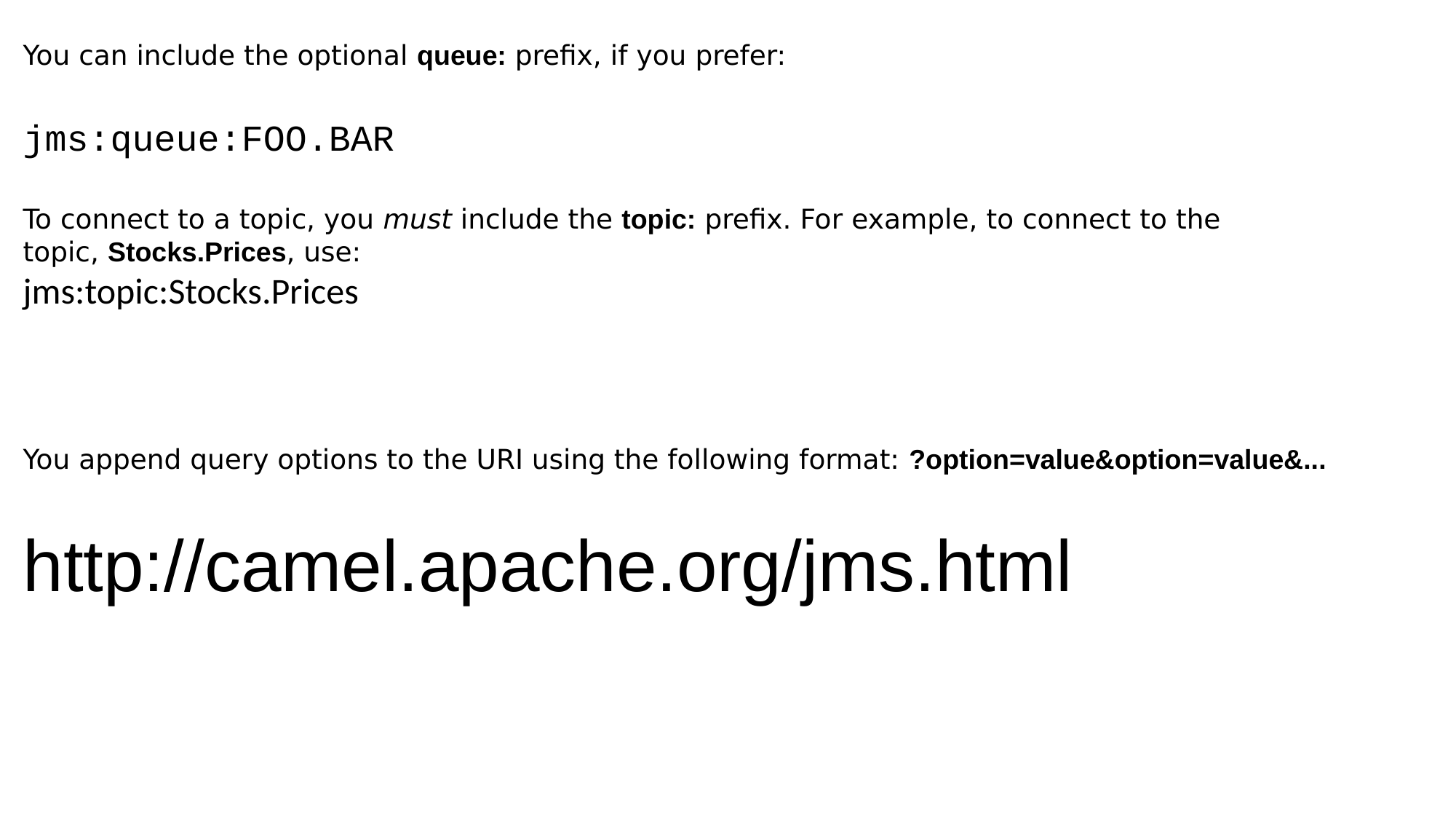

You can include the optional queue: prefix, if you prefer:

jms:queue:FOO.BAR

To connect to a topic, you must include the topic: prefix. For example, to connect to the topic, Stocks.Prices, use:
jms:topic:Stocks.Prices

You append query options to the URI using the following format: ?option=value&option=value&...

http://camel.apache.org/jms.html